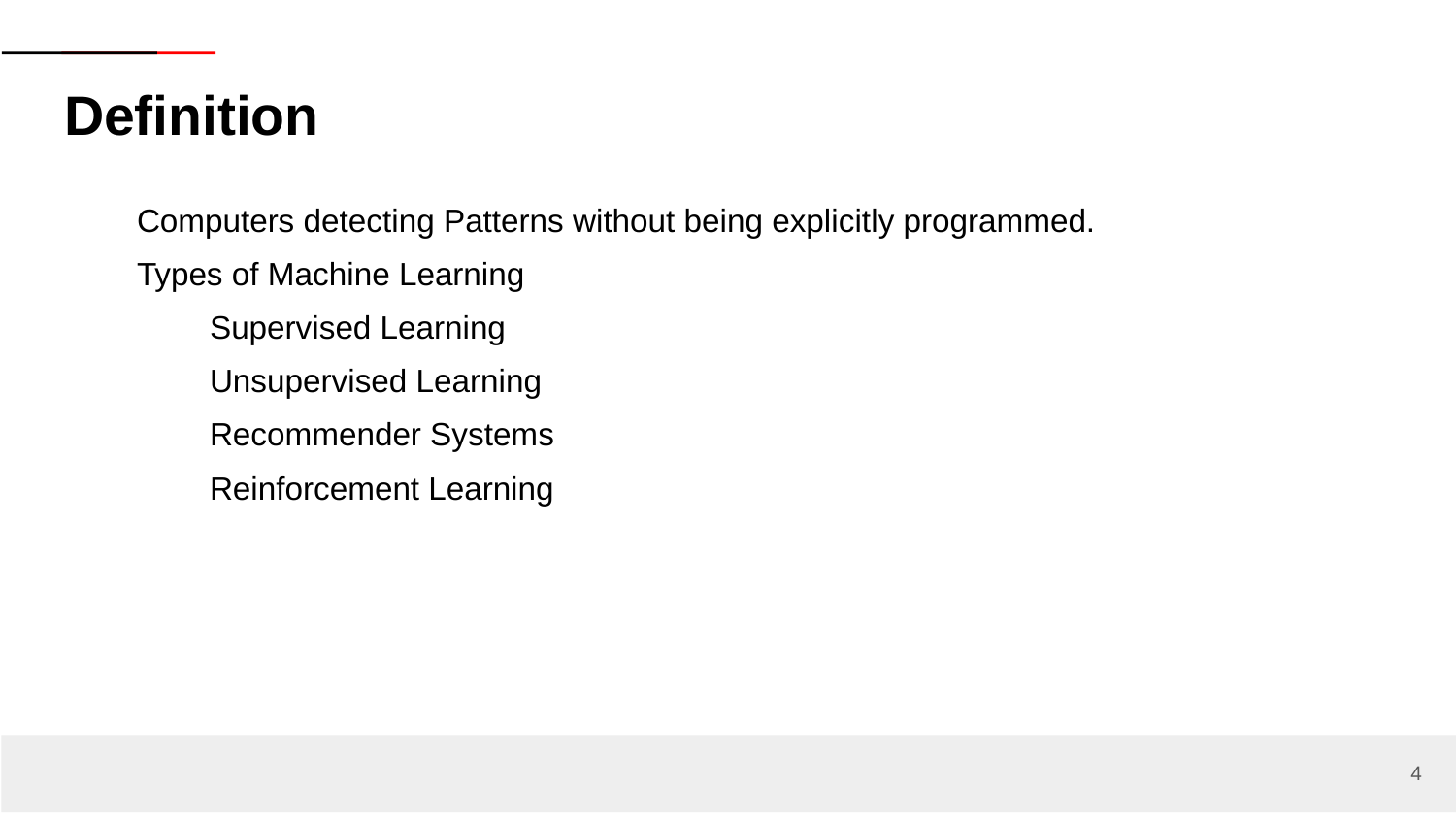

# Definition
Computers detecting Patterns without being explicitly programmed.
Types of Machine Learning
Supervised Learning
Unsupervised Learning
Recommender Systems
Reinforcement Learning
4